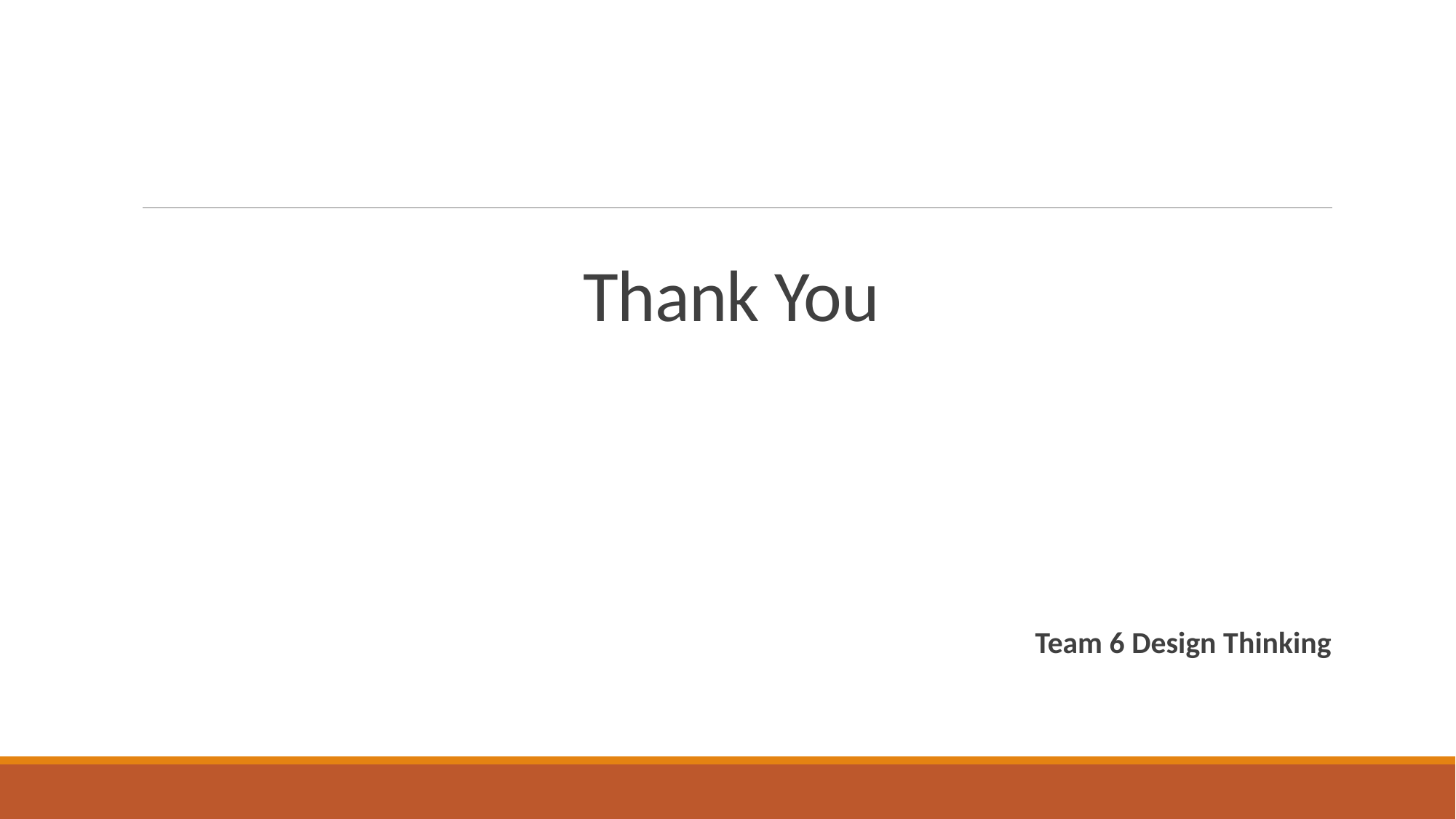

# Thank You
Team 6 Design Thinking